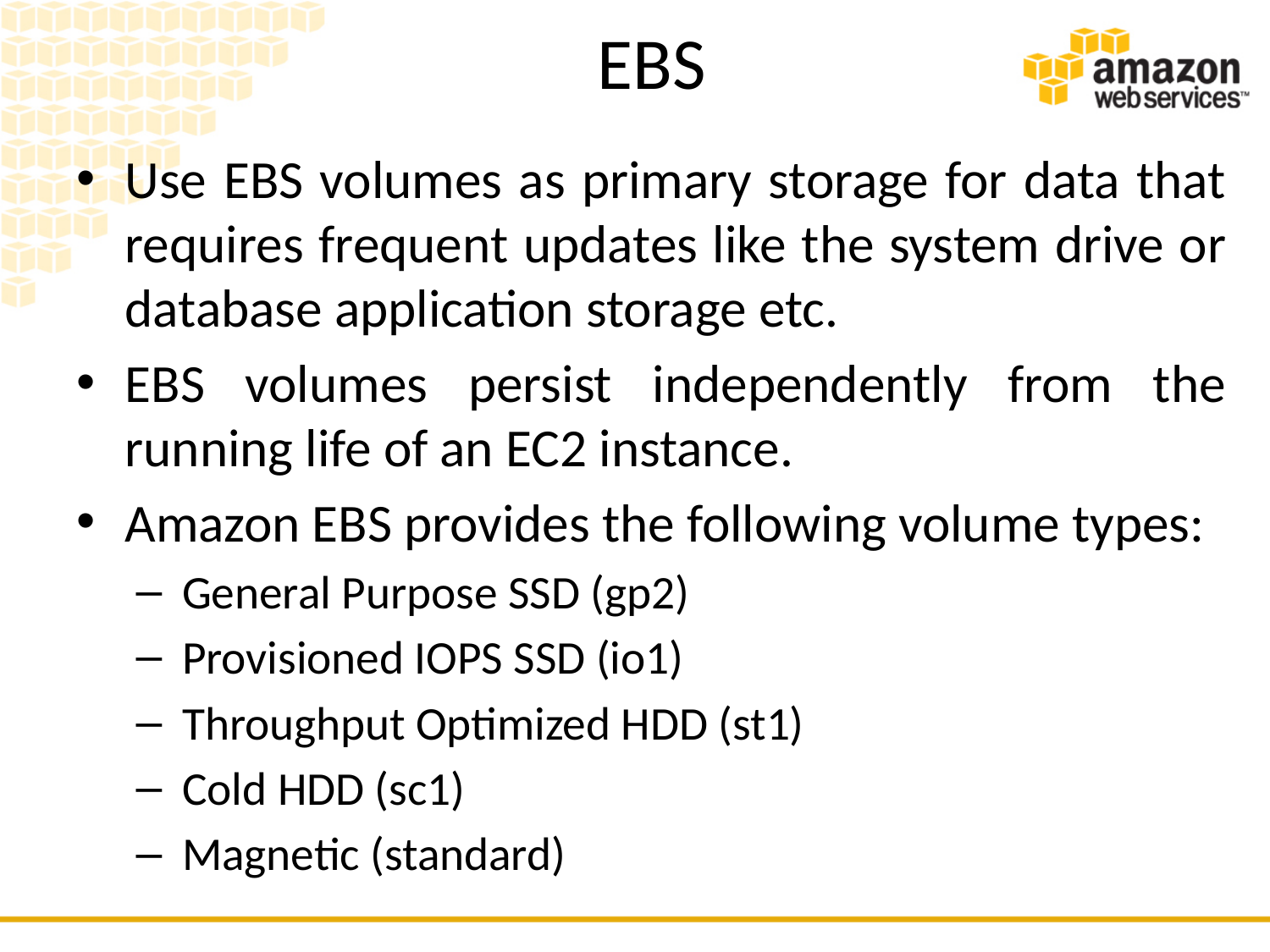

# EBS
Use EBS volumes as primary storage for data that requires frequent updates like the system drive or database application storage etc.
EBS volumes persist independently from the running life of an EC2 instance.
Amazon EBS provides the following volume types:
General Purpose SSD (gp2)
Provisioned IOPS SSD (io1)
Throughput Optimized HDD (st1)
Cold HDD (sc1)
Magnetic (standard)